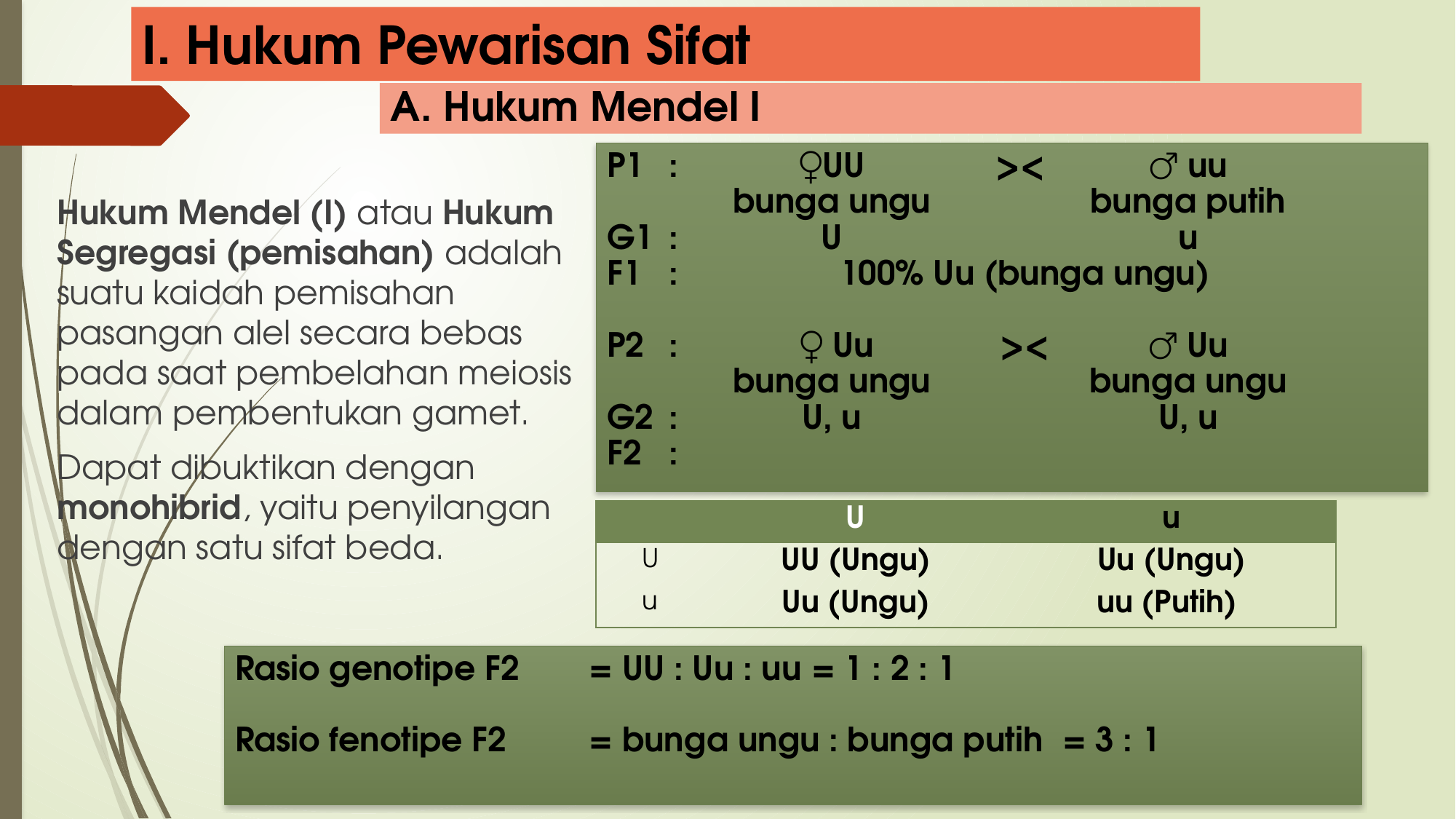

# I. Hukum Pewarisan Sifat
A. Hukum Mendel I
P1	:	♀UU	>< 	♂ uu
		bunga ungu		bunga putih
G1	: 	U		u
F1	:		100% Uu (bunga ungu)

P2	:	 ♀ Uu	><	♂ Uu
		bunga ungu		bunga ungu
G2	:	U, u		U, u
F2	:
Hukum Mendel (I) atau Hukum Segregasi (pemisahan) adalah suatu kaidah pemisahan pasangan alel secara bebas pada saat pembelahan meiosis dalam pembentukan gamet.
Dapat dibuktikan dengan monohibrid, yaitu penyilangan dengan satu sifat beda.
|  | U | u |
| --- | --- | --- |
| U | UU (Ungu) | Uu (Ungu) |
| u | Uu (Ungu) | uu (Putih) |
Rasio genotipe F2	= UU : Uu : uu = 1 : 2 : 1

Rasio fenotipe F2	= bunga ungu : bunga putih  = 3 : 1